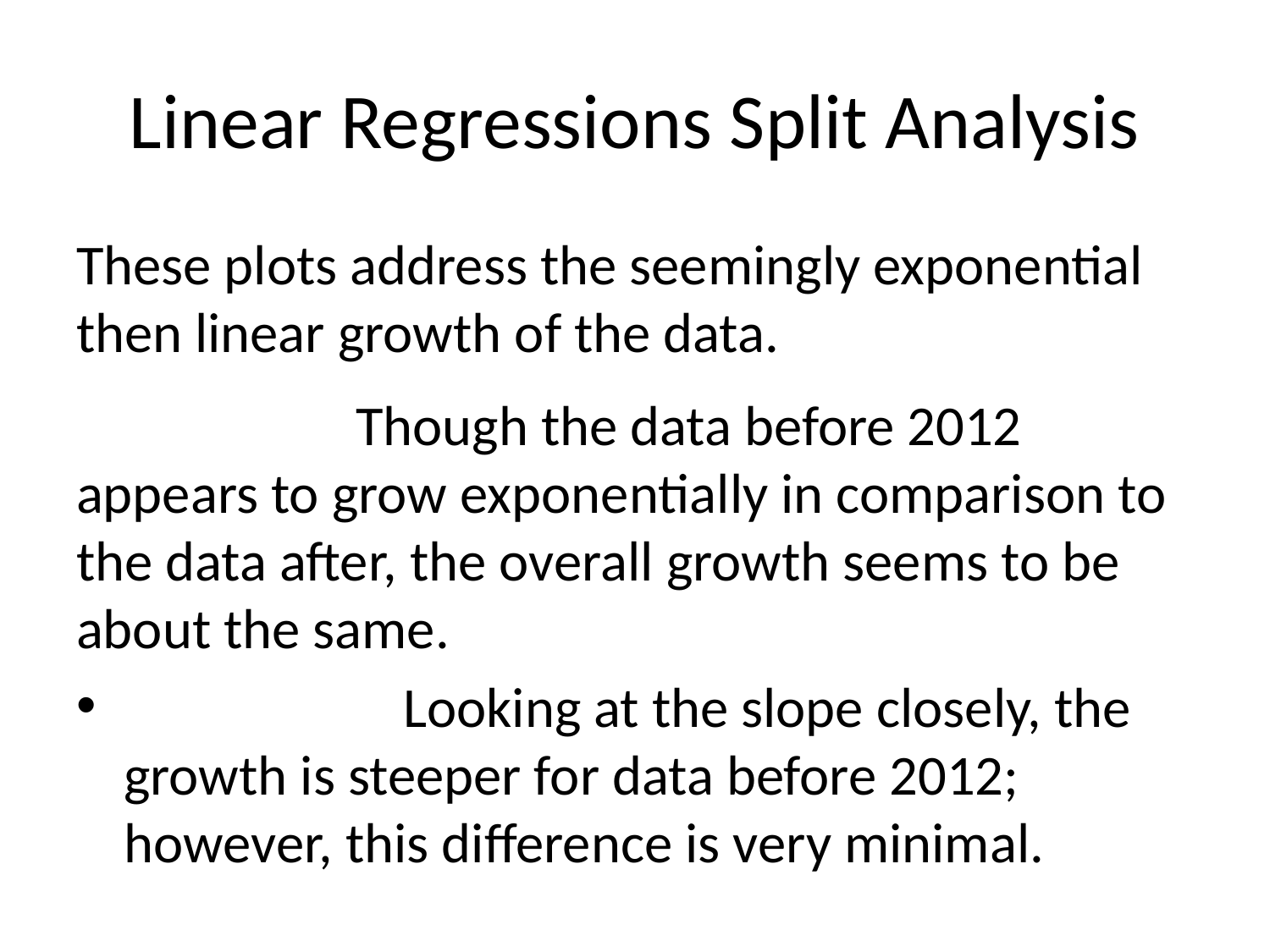

# Linear Regressions Split Analysis
These plots address the seemingly exponential then linear growth of the data.
                      Though the data before 2012 appears to grow exponentially in comparison to the data after, the overall growth seems to be about the same.
                      Looking at the slope closely, the growth is steeper for data before 2012; however, this difference is very minimal.